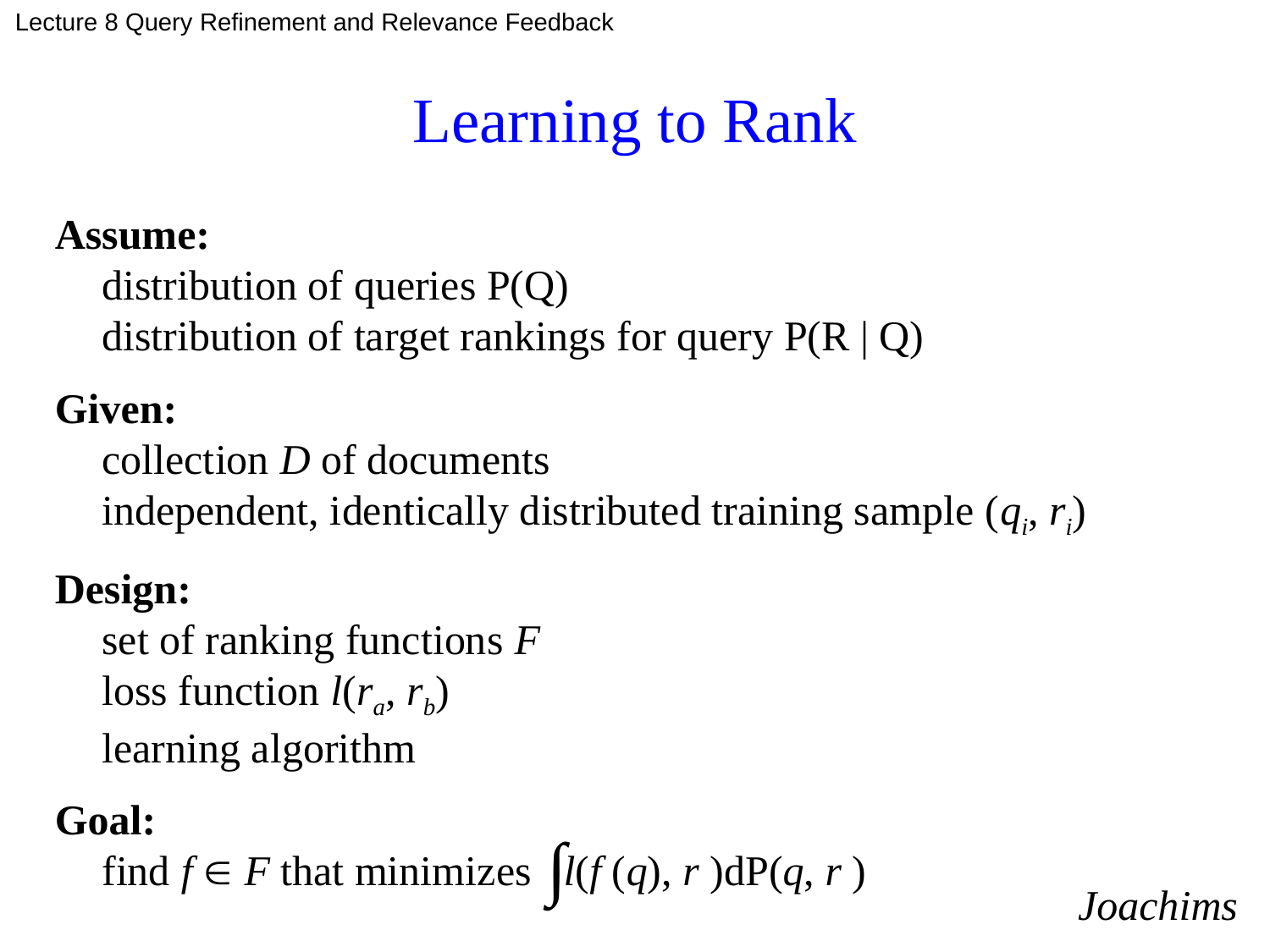

Lecture 8 Query Refinement and Relevance Feedback

# Learning to Rank
Assume:
	distribution of queries P(Q)
	distribution of target rankings for query P(R | Q)
Given:
	collection D of documents
	independent, identically distributed training sample (qi, ri)
Design:
	set of ranking functions F
	loss function l(ra, rb)
	learning algorithm
Goal:
	find f ∈ F that minimizes   l(f (q), r )dP(q, r )
∫
25
Joachims